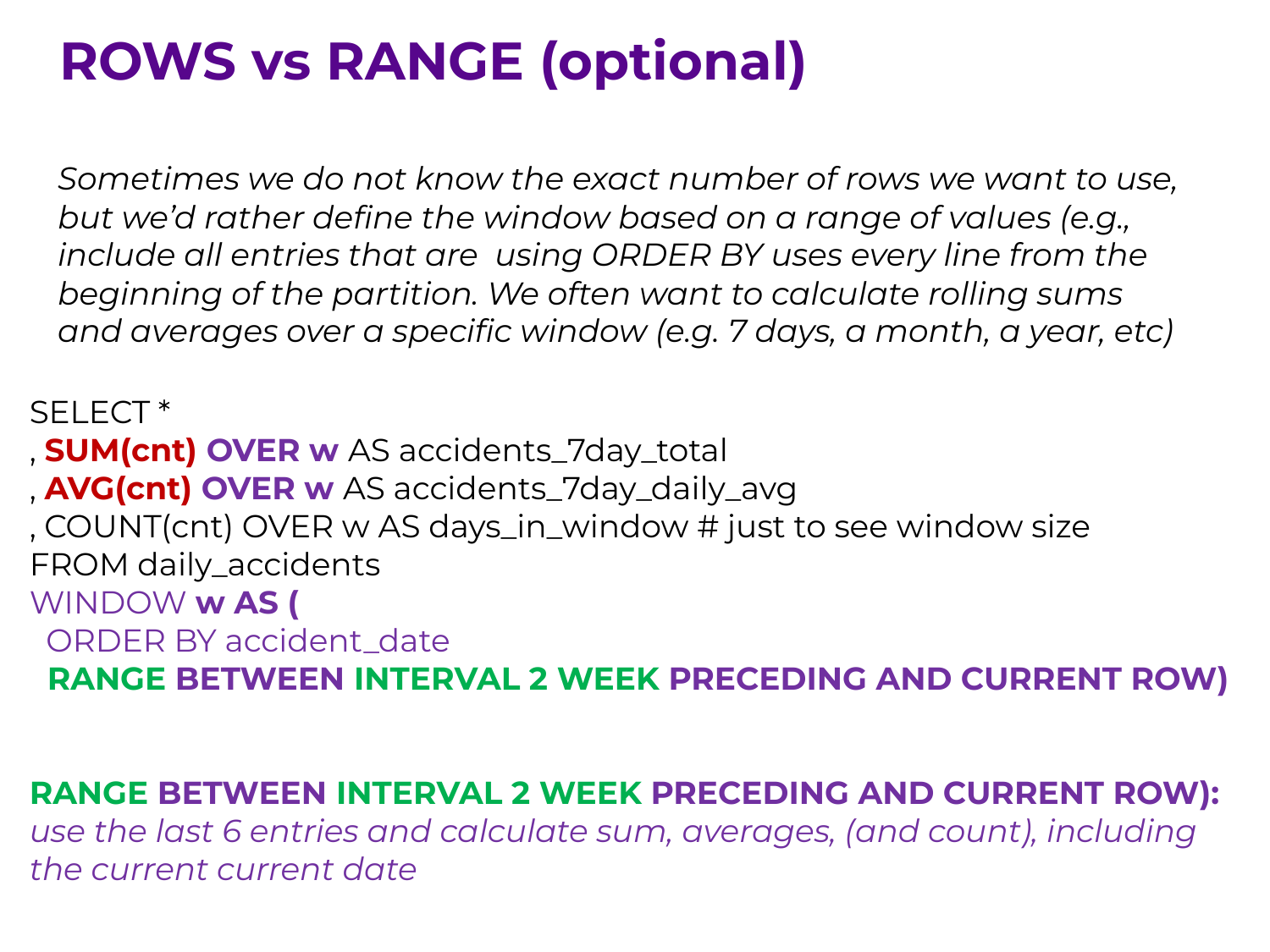

ROWS vs RANGE (optional)
Sometimes we do not know the exact number of rows we want to use, but we’d rather define the window based on a range of values (e.g., include all entries that are  using ORDER BY uses every line from the beginning of the partition. We often want to calculate rolling sums and averages over a specific window (e.g. 7 days, a month, a year, etc)

SELECT *
, SUM(cnt) OVER w AS accidents_7day_total
, AVG(cnt) OVER w AS accidents_7day_daily_avg
, COUNT(cnt) OVER w AS days_in_window # just to see window size
FROM daily_accidents
WINDOW w AS (
  ORDER BY accident_date
  RANGE BETWEEN INTERVAL 2 WEEK PRECEDING AND CURRENT ROW)

RANGE BETWEEN INTERVAL 2 WEEK PRECEDING AND CURRENT ROW): use the last 6 entries and calculate sum, averages, (and count), including the current current date